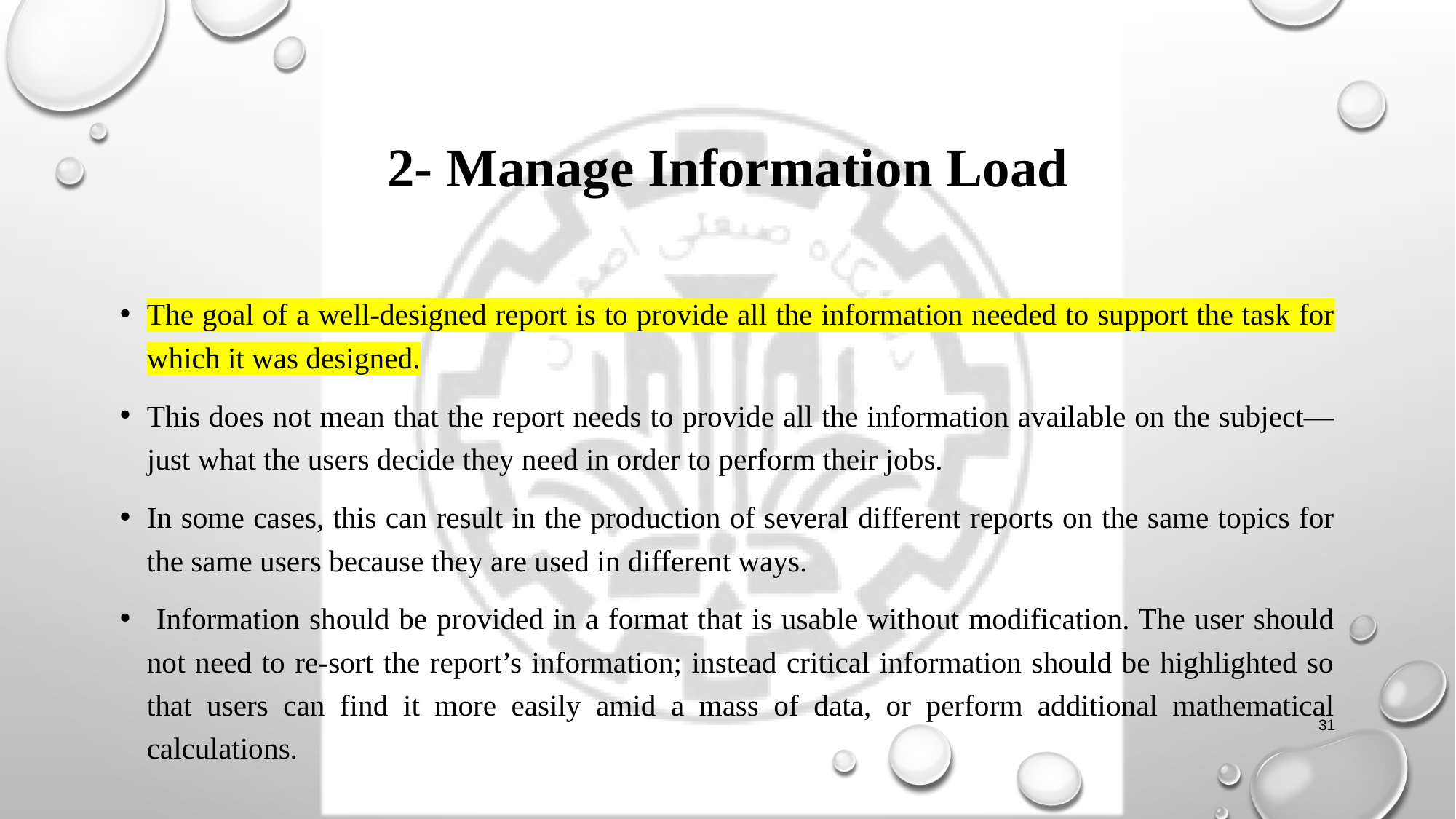

# 2- Manage Information Load
The goal of a well-designed report is to provide all the information needed to support the task for which it was designed.
This does not mean that the report needs to provide all the information available on the subject—just what the users decide they need in order to perform their jobs.
In some cases, this can result in the production of several different reports on the same topics for the same users because they are used in different ways.
 Information should be provided in a format that is usable without modification. The user should not need to re-sort the report’s information; instead critical information should be highlighted so that users can find it more easily amid a mass of data, or perform additional mathematical calculations.
31